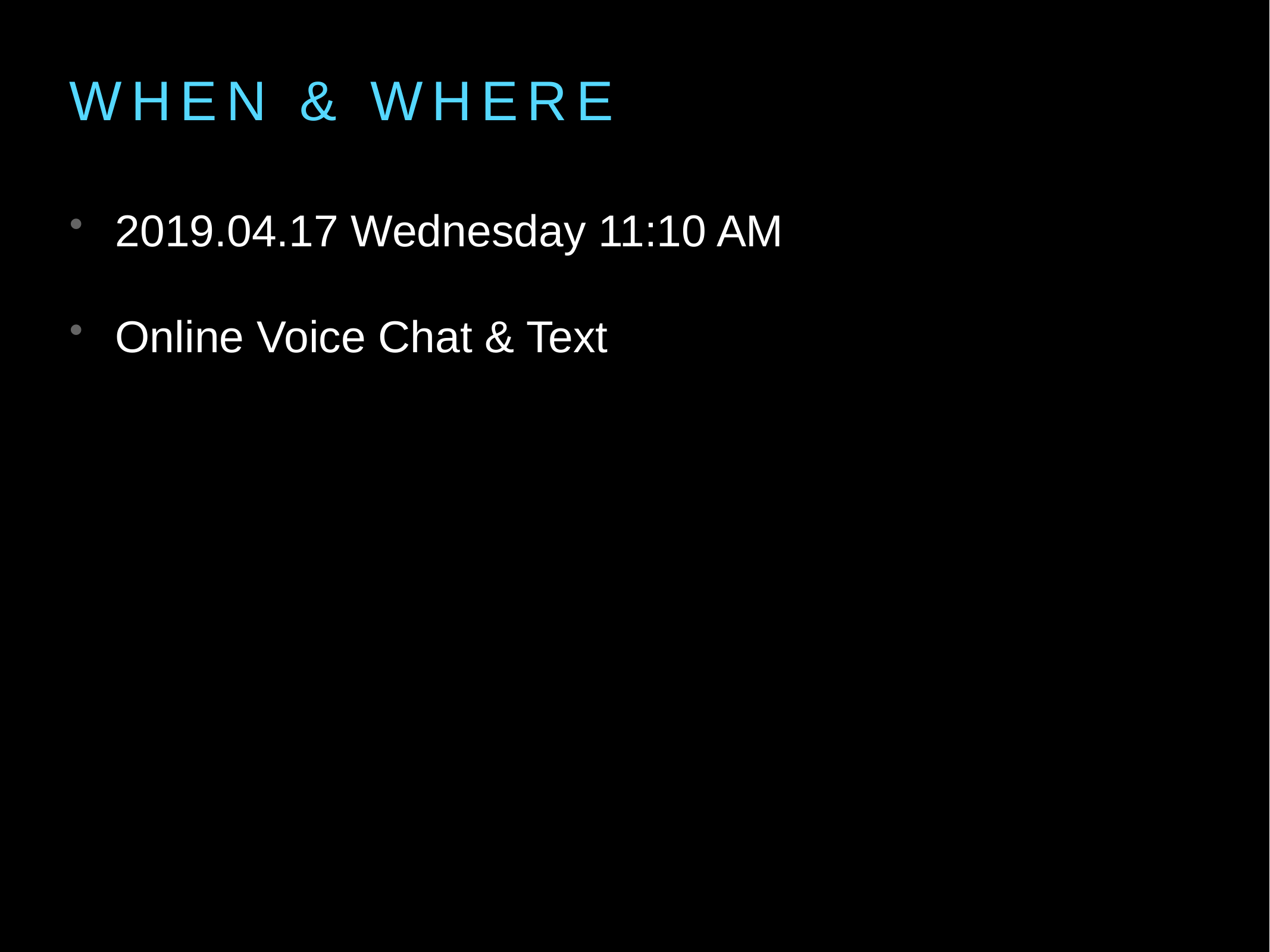

# When & where
2019.04.17 Wednesday 11:10 AM
Online Voice Chat & Text